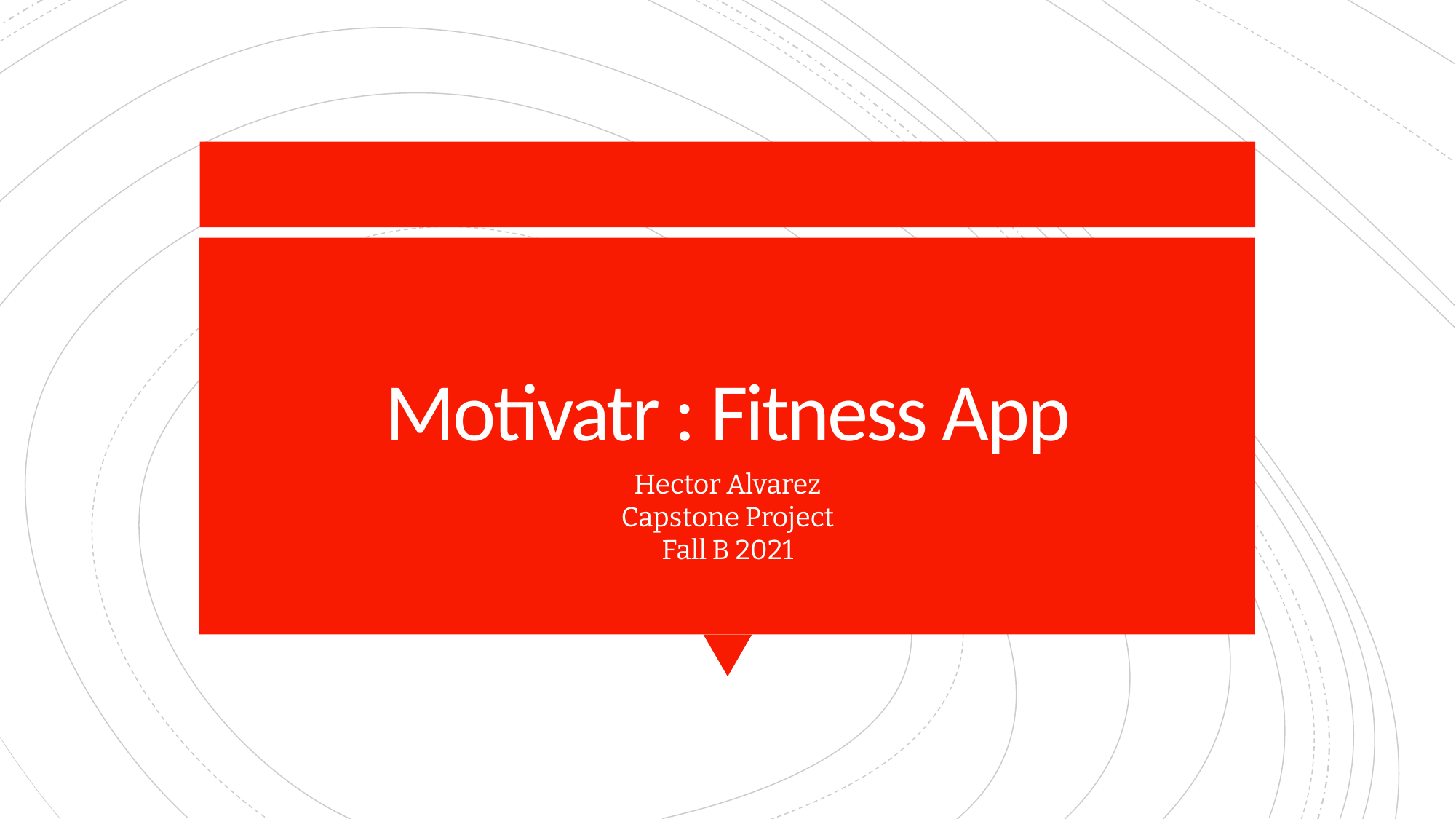

# Motivatr : Fitness App
Hector Alvarez
Capstone Project
Fall B 2021